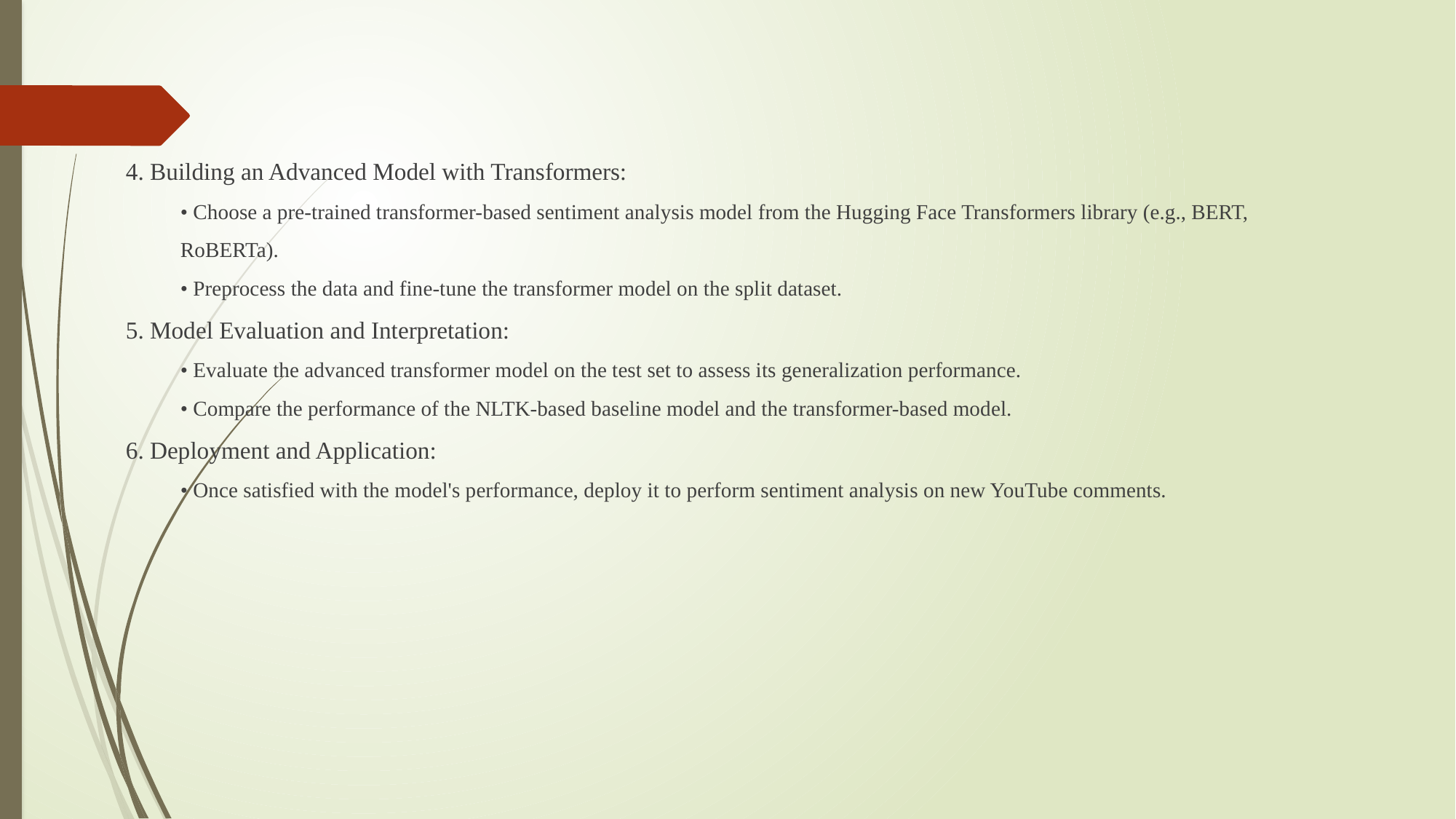

4. Building an Advanced Model with Transformers:
• Choose a pre-trained transformer-based sentiment analysis model from the Hugging Face Transformers library (e.g., BERT, RoBERTa).
• Preprocess the data and fine-tune the transformer model on the split dataset.
5. Model Evaluation and Interpretation:
• Evaluate the advanced transformer model on the test set to assess its generalization performance.
• Compare the performance of the NLTK-based baseline model and the transformer-based model.
6. Deployment and Application:
• Once satisfied with the model's performance, deploy it to perform sentiment analysis on new YouTube comments.